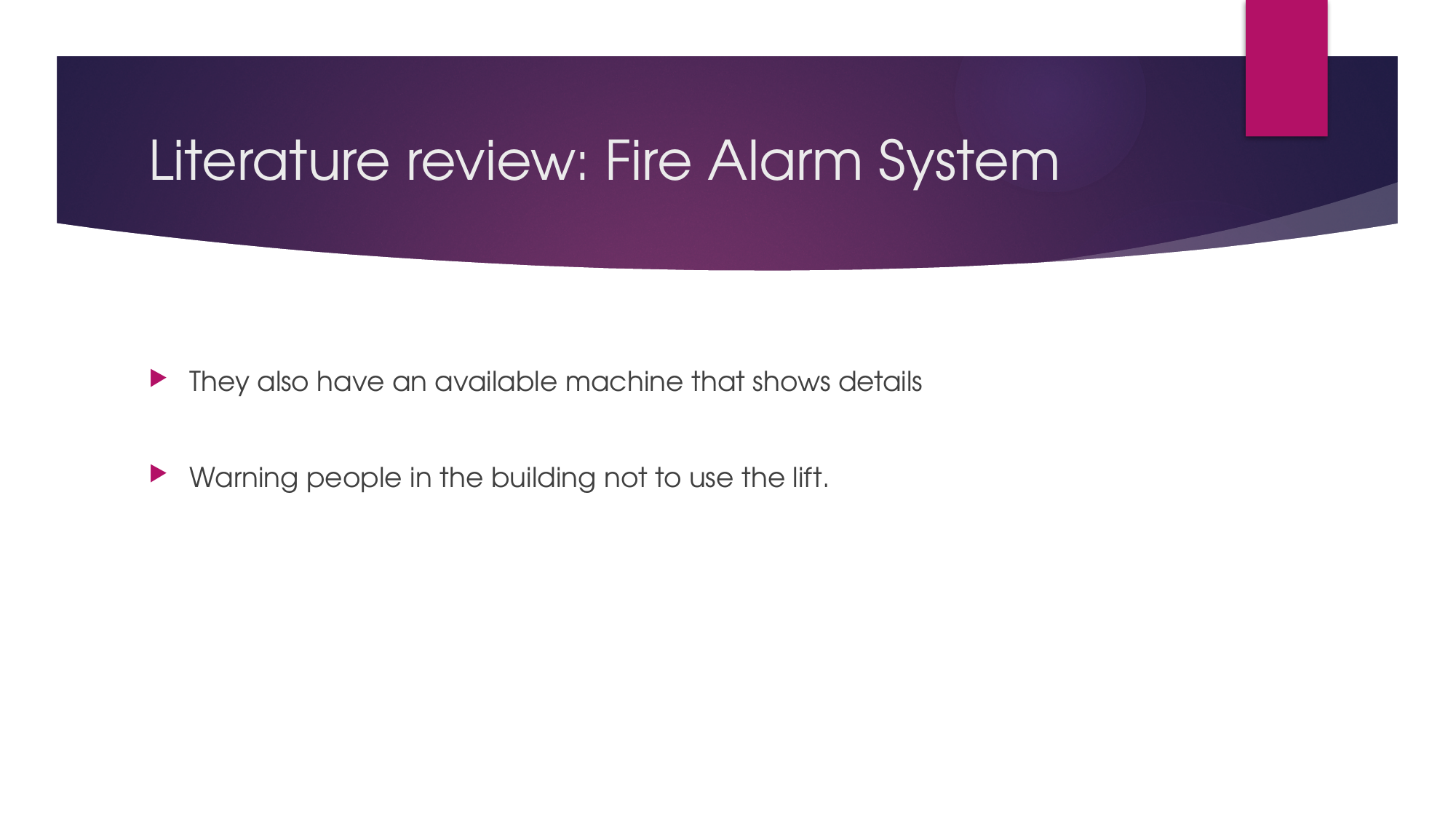

# Literature review: Fire Alarm System

They also have an available machine that shows details

Warning people in the building not to use the lift.